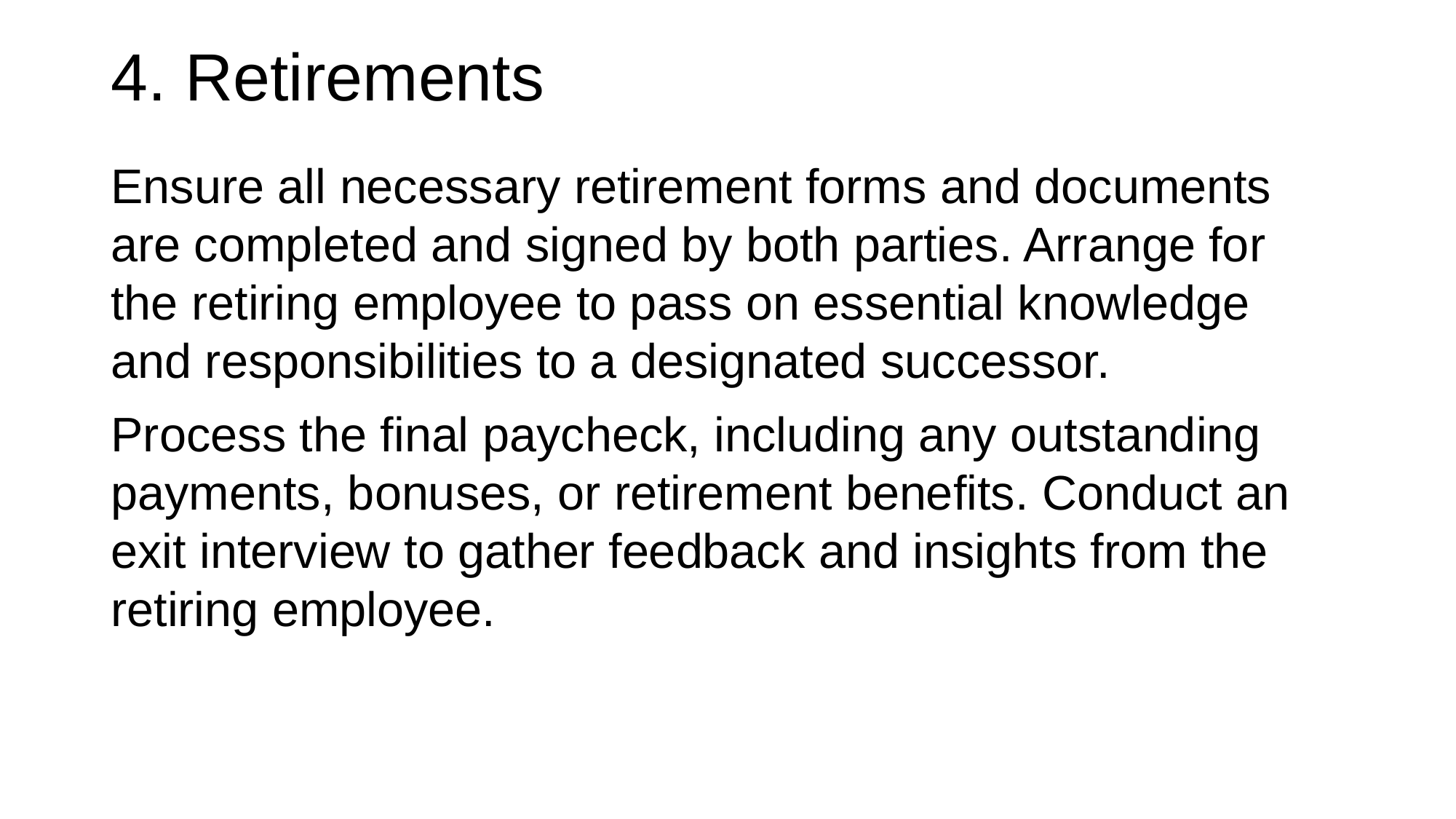

# 4. Retirements
Ensure all necessary retirement forms and documents are completed and signed by both parties. Arrange for the retiring employee to pass on essential knowledge and responsibilities to a designated successor.
Process the final paycheck, including any outstanding payments, bonuses, or retirement benefits. Conduct an exit interview to gather feedback and insights from the retiring employee.